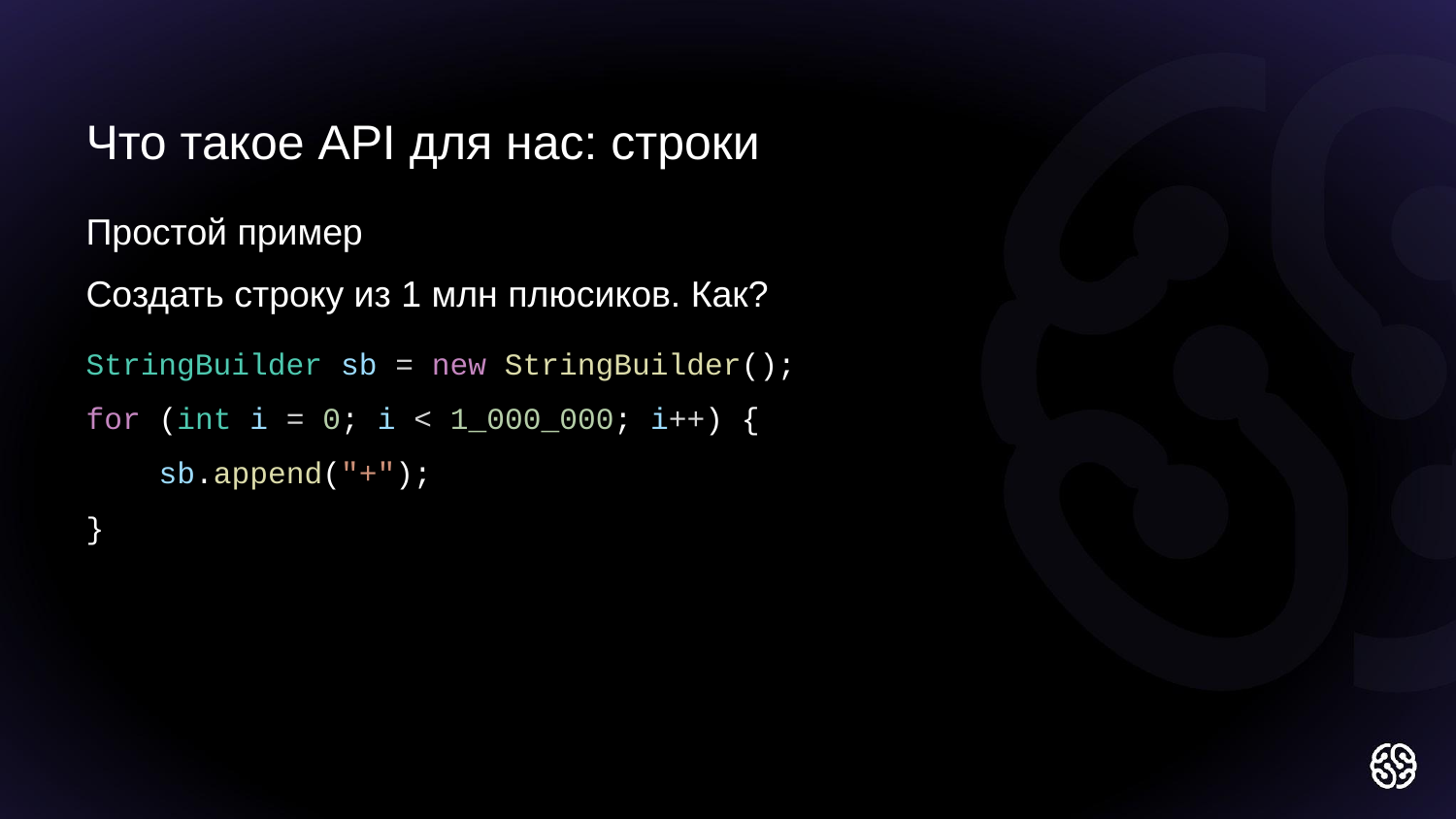

Что такое API для нас: строки
Простой пример
Создать строку из 1 млн плюсиков. Как?
StringBuilder sb = new StringBuilder();
for (int i = 0; i < 1_000_000; i++) {
    sb.append("+");
}